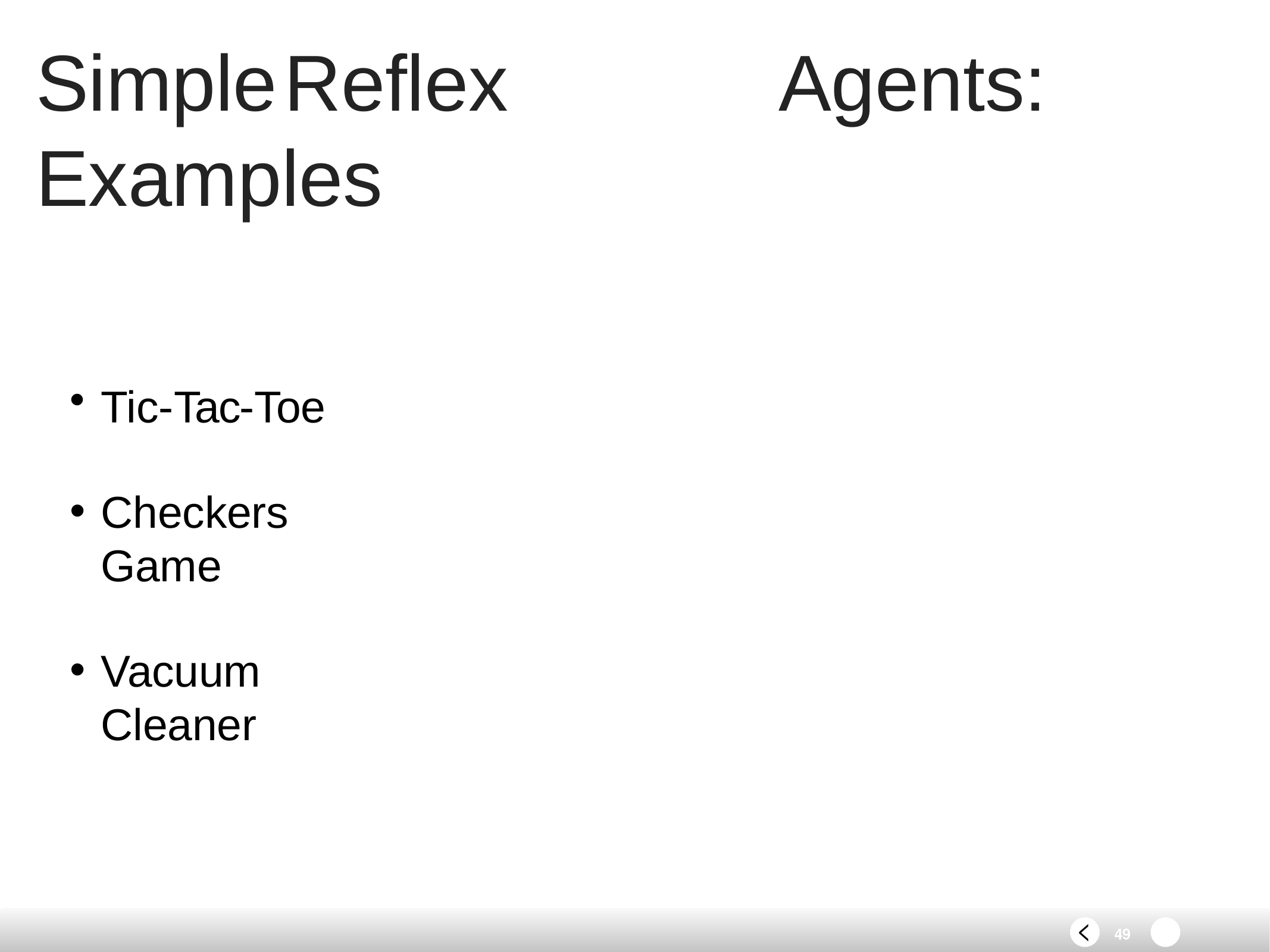

# Simple	Reflex	Agents:	Examples
Tic-Tac-Toe

Checkers	Game

Vacuum	Cleaner
<
49	>